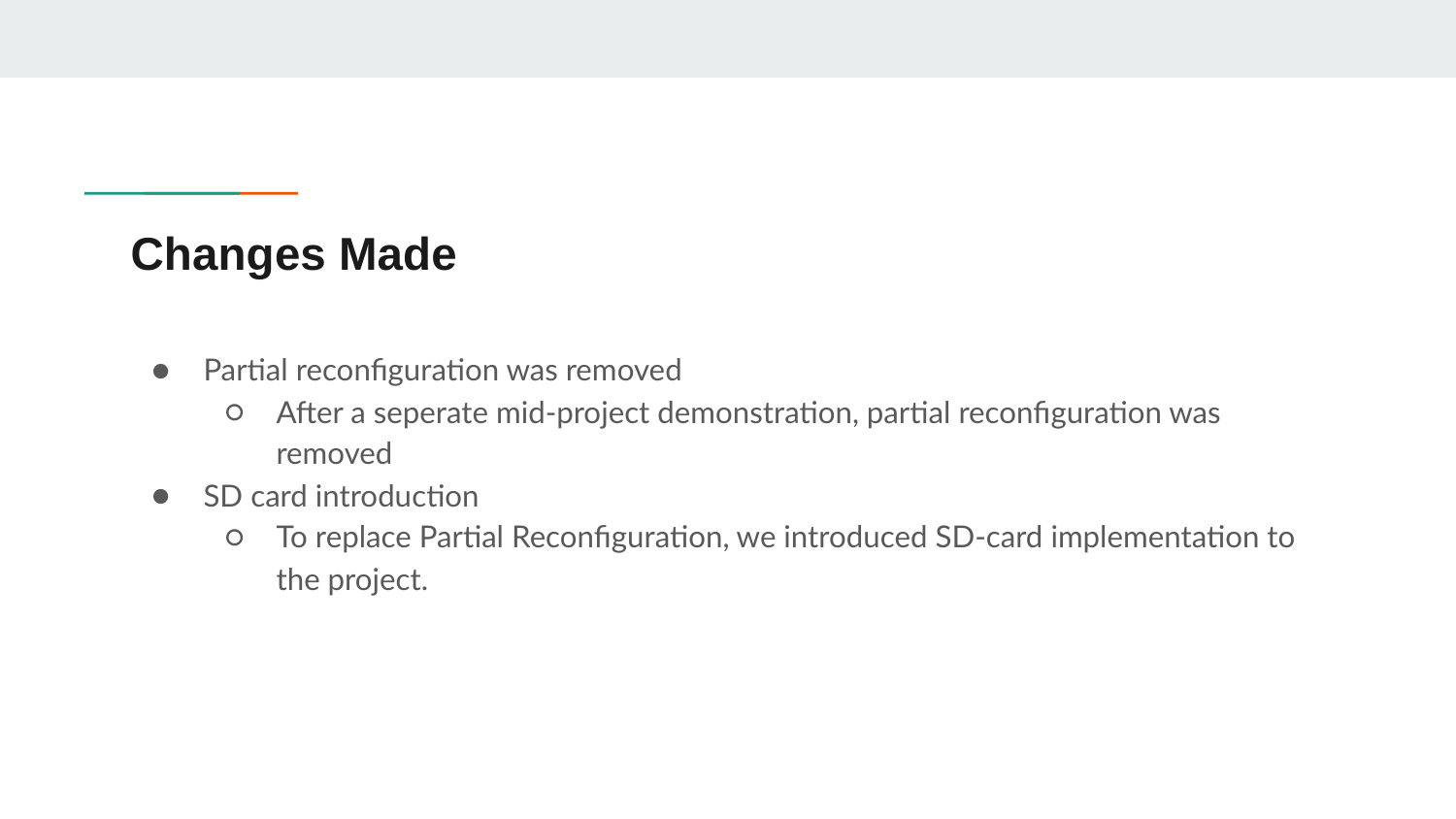

# Changes Made
Partial reconfiguration was removed
After a seperate mid-project demonstration, partial reconfiguration was removed
SD card introduction
To replace Partial Reconfiguration, we introduced SD-card implementation to the project.